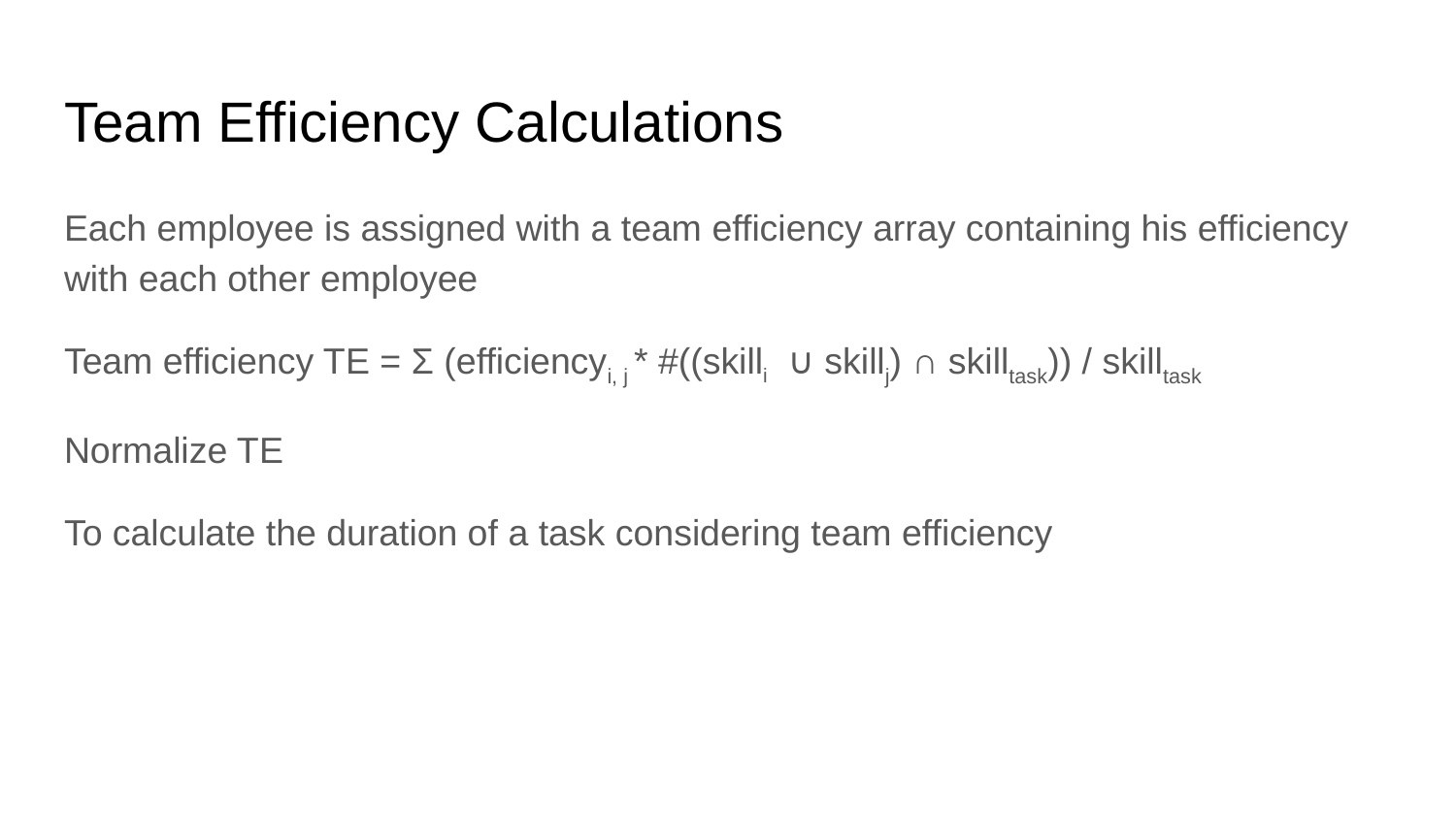

# Team Efficiency Calculations
Each employee is assigned with a team efficiency array containing his efficiency with each other employee
Team efficiency TE = Σ (efficiencyi, j * #((skilli  ∪ skillj) ∩ skilltask)) / skilltask
Normalize TE
To calculate the duration of a task considering team efficiency